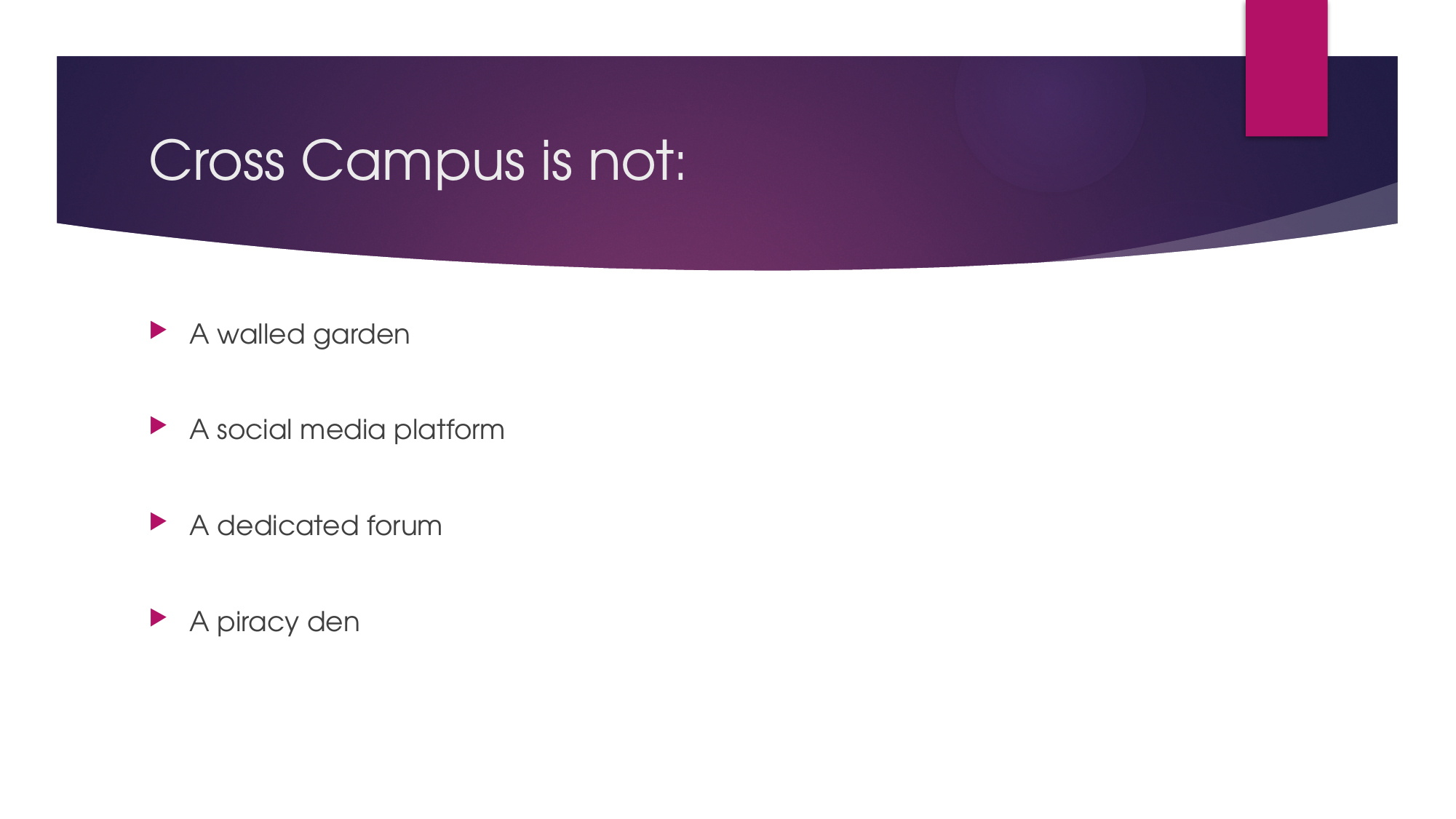

# Cross Campus is not:
A walled garden

A social media platform

A dedicated forum

A piracy den